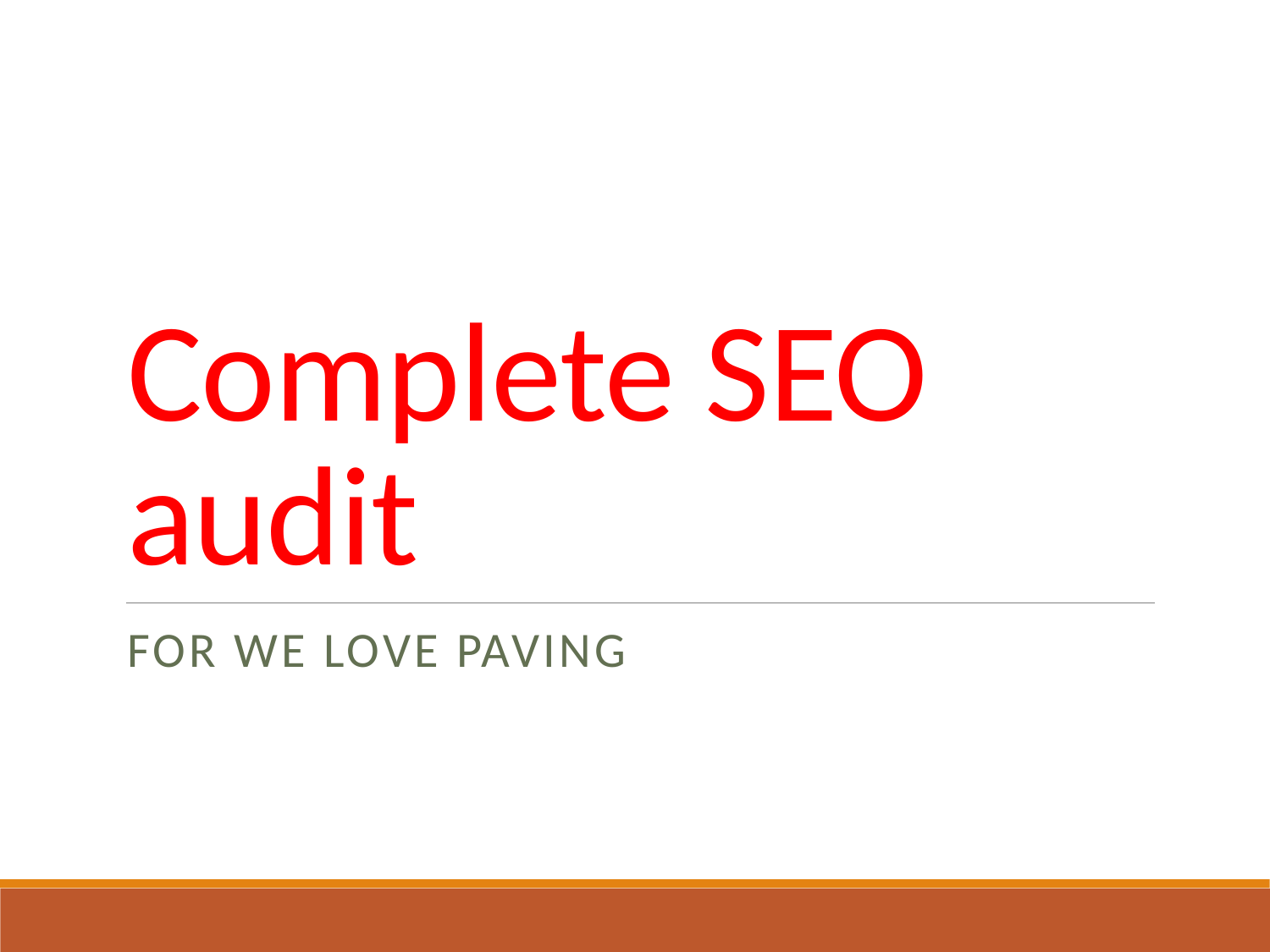

# Complete SEO audit
For we love paving